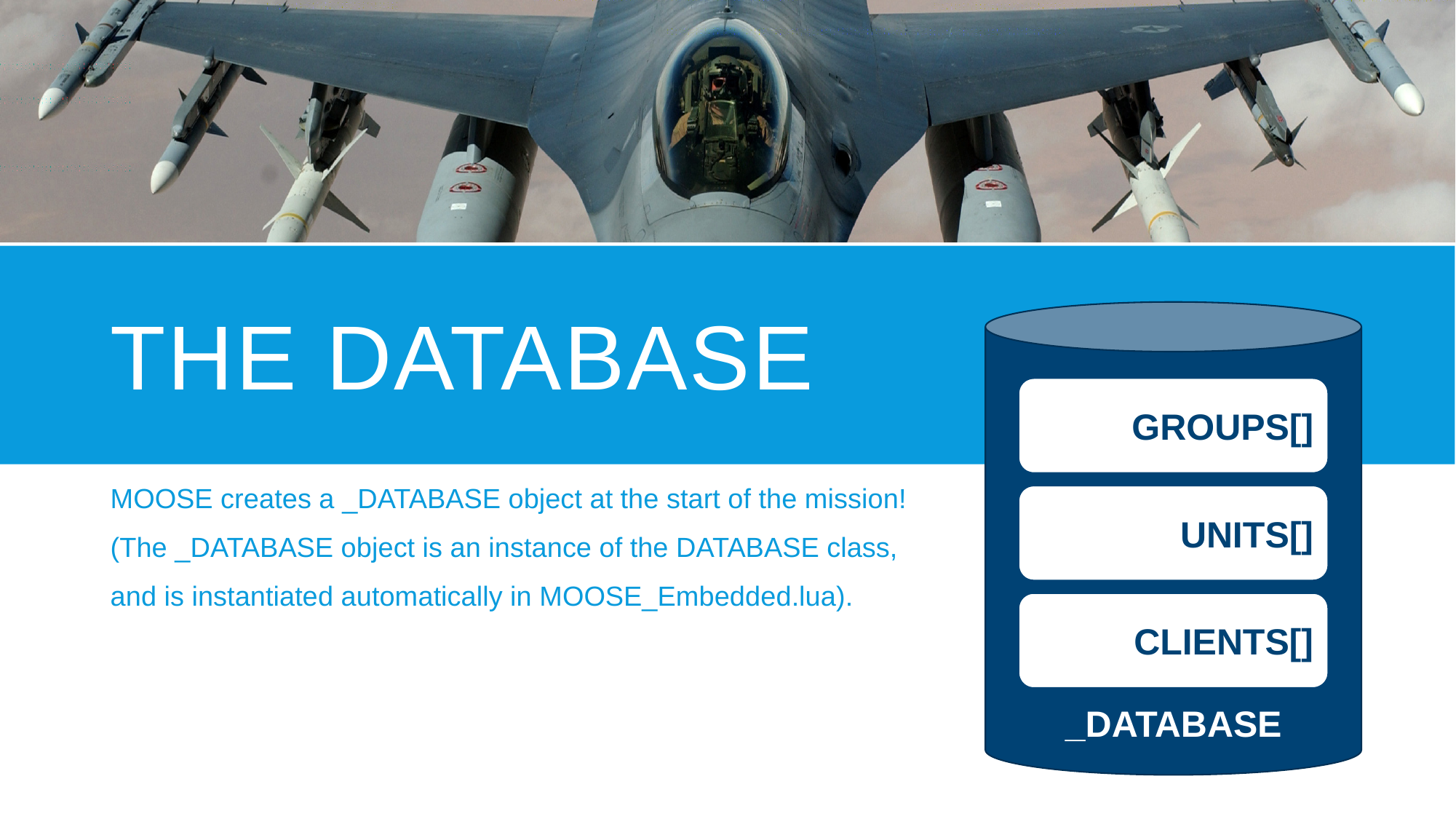

# The DATABASE
_DATABASE
GROUPS[]
MOOSE creates a _DATABASE object at the start of the mission!
(The _DATABASE object is an instance of the DATABASE class,
and is instantiated automatically in MOOSE_Embedded.lua).
UNITS[]
CLIENTS[]